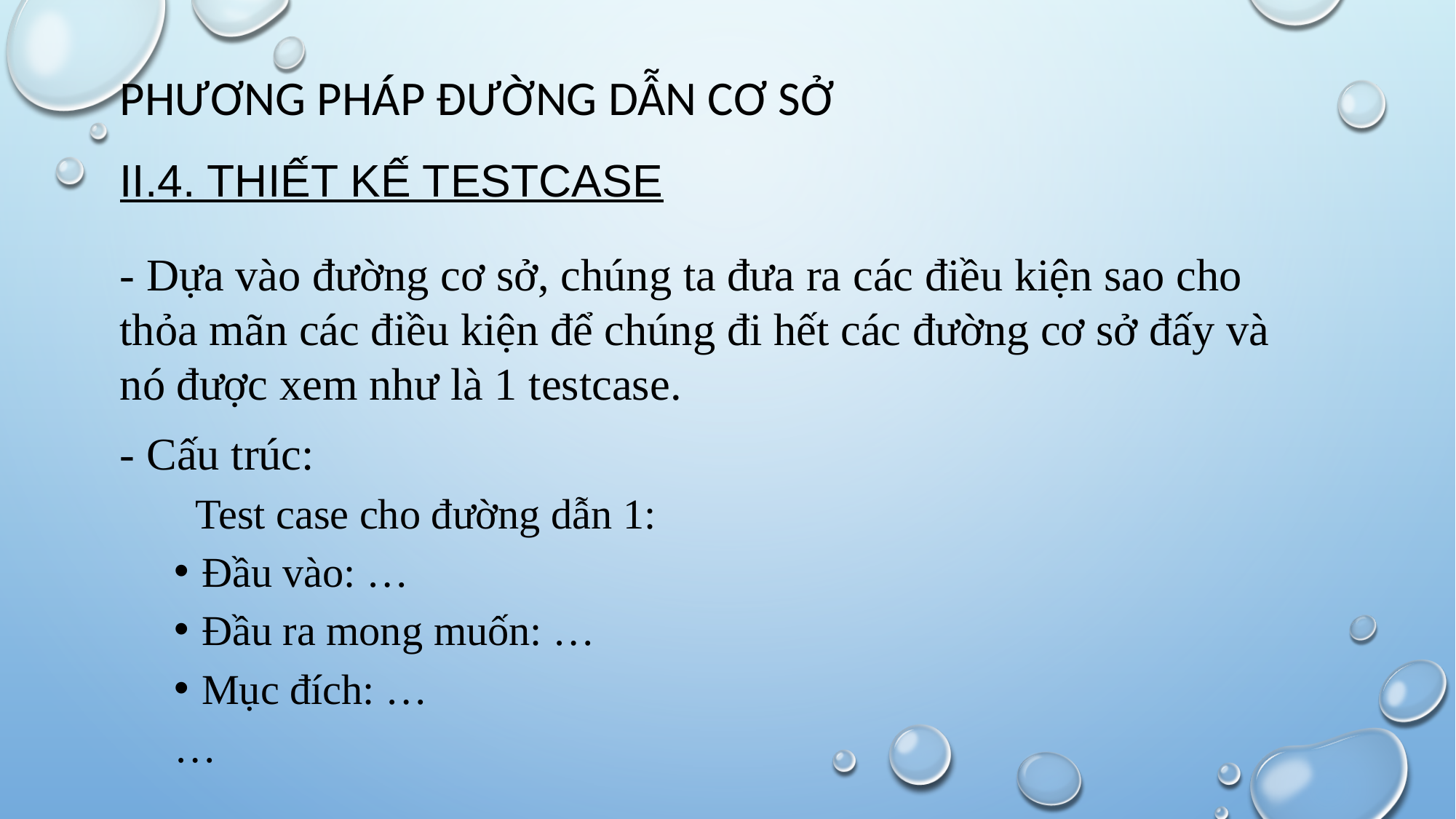

# PHƯƠNG PHÁP ĐƯỜNG DẪN CƠ SỞ
II.4. THIẾT KẾ TESTCASE
- Dựa vào đường cơ sở, chúng ta đưa ra các điều kiện sao cho thỏa mãn các điều kiện để chúng đi hết các đường cơ sở đấy và nó được xem như là 1 testcase.
- Cấu trúc:
  Test case cho đường dẫn 1:
Đầu vào: …
Đầu ra mong muốn: …
Mục đích: …
…